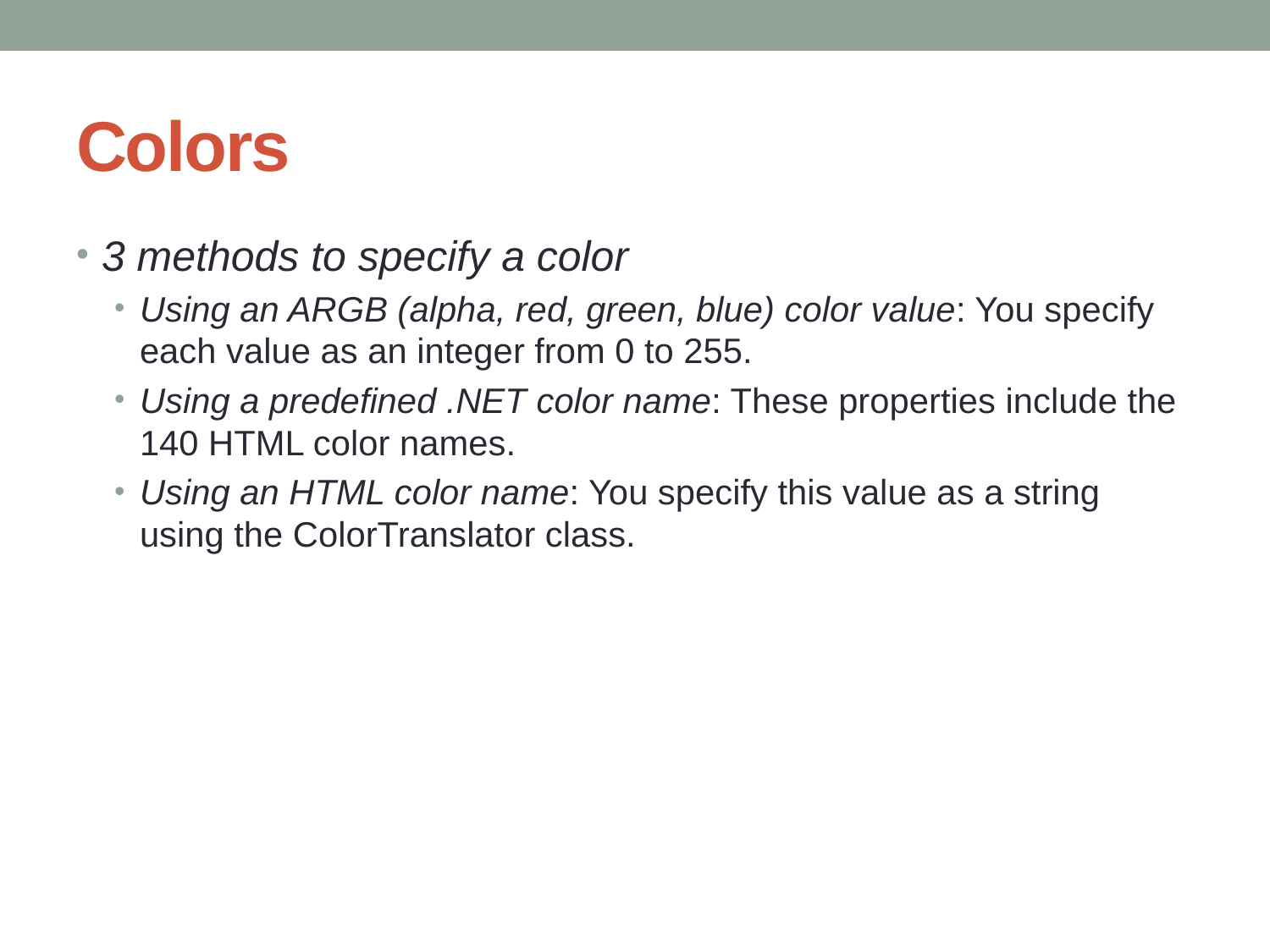

# Colors
3 methods to specify a color
Using an ARGB (alpha, red, green, blue) color value: You specify each value as an integer from 0 to 255.
Using a predefined .NET color name: These properties include the 140 HTML color names.
Using an HTML color name: You specify this value as a string using the ColorTranslator class.